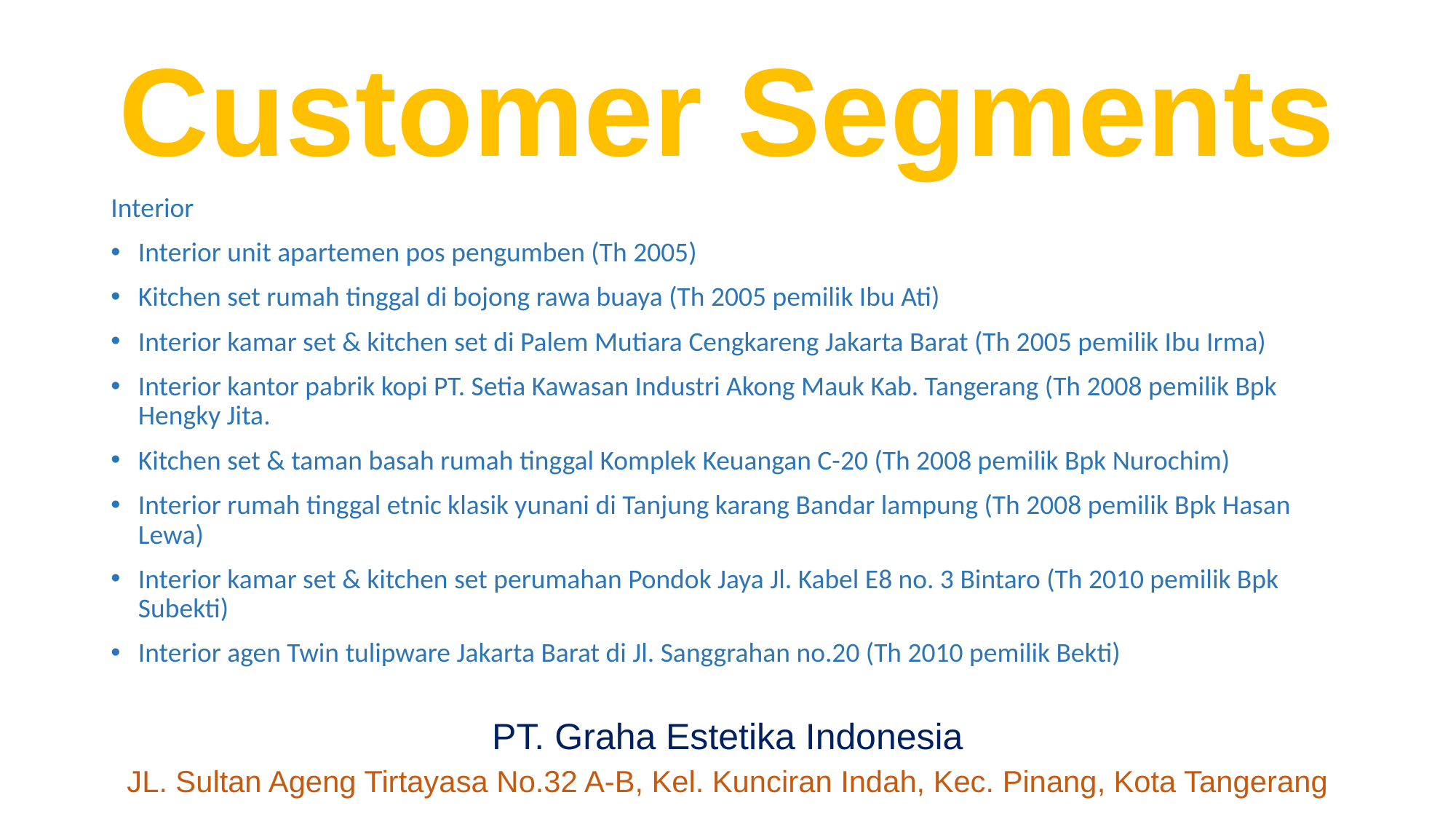

# Customer Segments
Interior
Interior unit apartemen pos pengumben (Th 2005)
Kitchen set rumah tinggal di bojong rawa buaya (Th 2005 pemilik Ibu Ati)
Interior kamar set & kitchen set di Palem Mutiara Cengkareng Jakarta Barat (Th 2005 pemilik Ibu Irma)
Interior kantor pabrik kopi PT. Setia Kawasan Industri Akong Mauk Kab. Tangerang (Th 2008 pemilik Bpk Hengky Jita.
Kitchen set & taman basah rumah tinggal Komplek Keuangan C-20 (Th 2008 pemilik Bpk Nurochim)
Interior rumah tinggal etnic klasik yunani di Tanjung karang Bandar lampung (Th 2008 pemilik Bpk Hasan Lewa)
Interior kamar set & kitchen set perumahan Pondok Jaya Jl. Kabel E8 no. 3 Bintaro (Th 2010 pemilik Bpk Subekti)
Interior agen Twin tulipware Jakarta Barat di Jl. Sanggrahan no.20 (Th 2010 pemilik Bekti)
PT. Graha Estetika Indonesia
JL. Sultan Ageng Tirtayasa No.32 A-B, Kel. Kunciran Indah, Kec. Pinang, Kota Tangerang